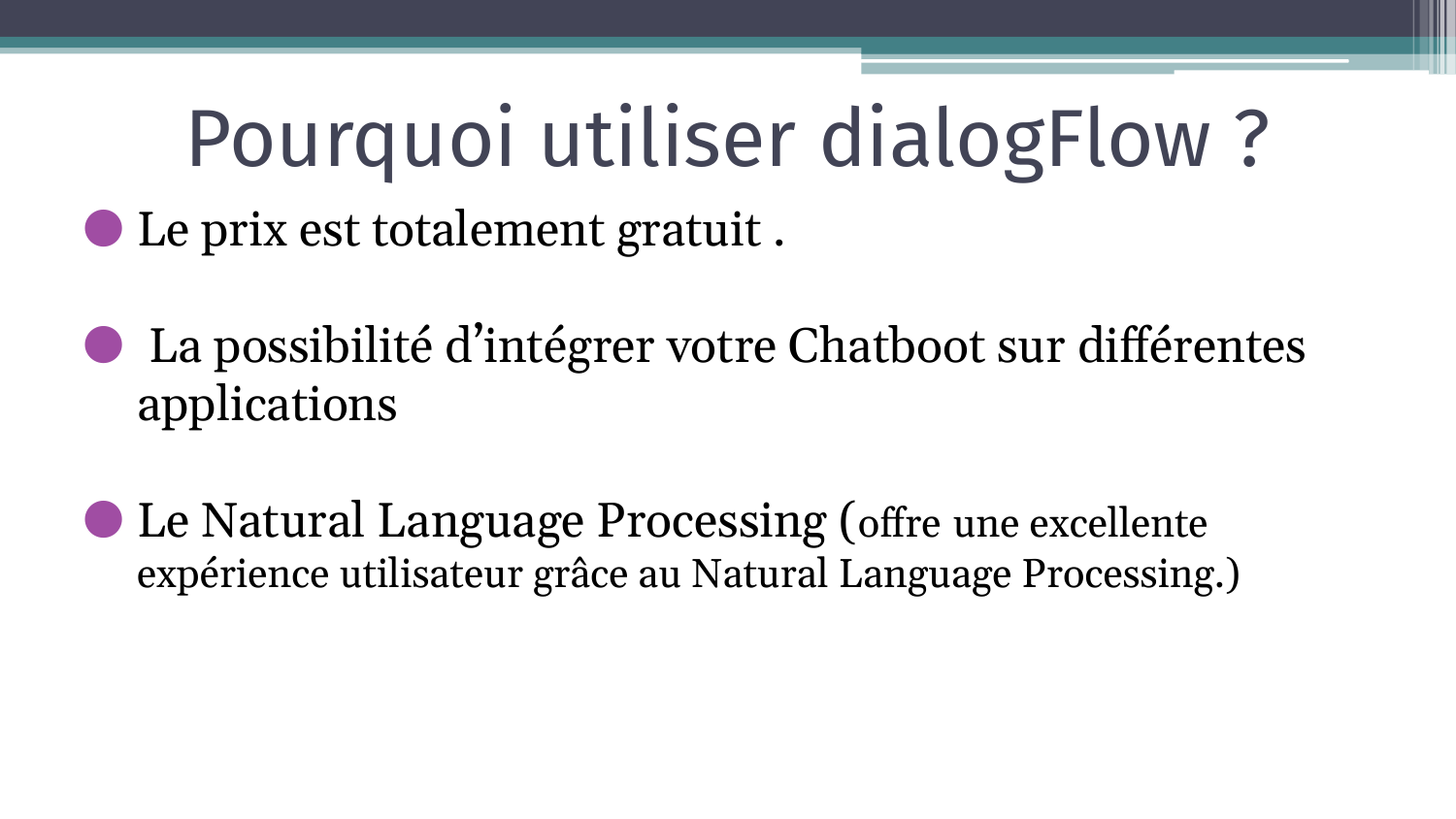

# Pourquoi utiliser dialogFlow ?
Le prix est totalement gratuit .

 La possibilité d’intégrer votre Chatboot sur différentes applications

Le Natural Language Processing (offre une excellente expérience utilisateur grâce au Natural Language Processing.)